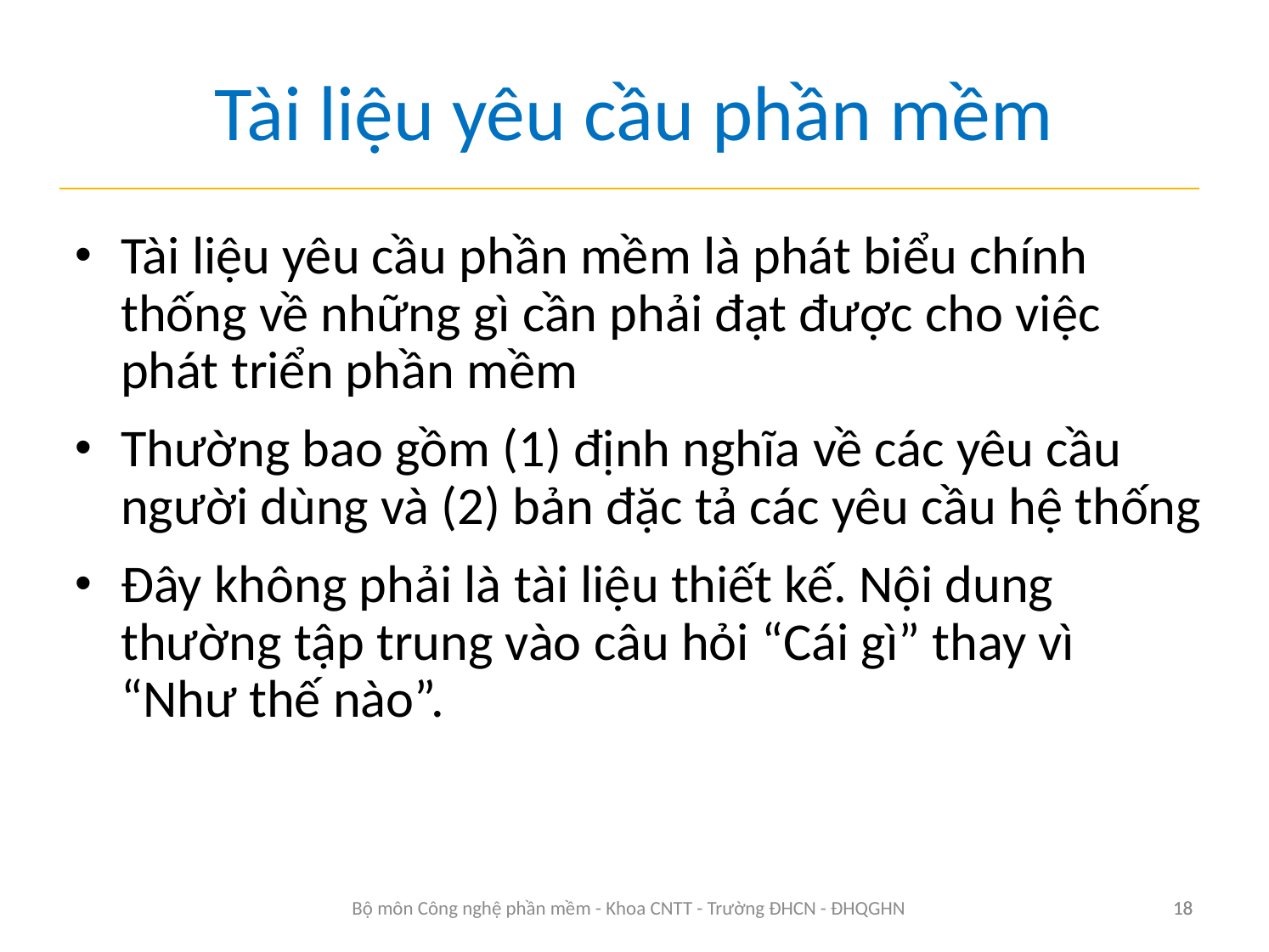

# Tài liệu yêu cầu phần mềm
Tài liệu yêu cầu phần mềm là phát biểu chính thống về những gì cần phải đạt được cho việc phát triển phần mềm
Thường bao gồm (1) định nghĩa về các yêu cầu người dùng và (2) bản đặc tả các yêu cầu hệ thống
Đây không phải là tài liệu thiết kế. Nội dung thường tập trung vào câu hỏi “Cái gì” thay vì
“Như thế nào”.
18
Bộ môn Công nghệ phần mềm - Khoa CNTT - Trường ĐHCN - ĐHQGHN
18